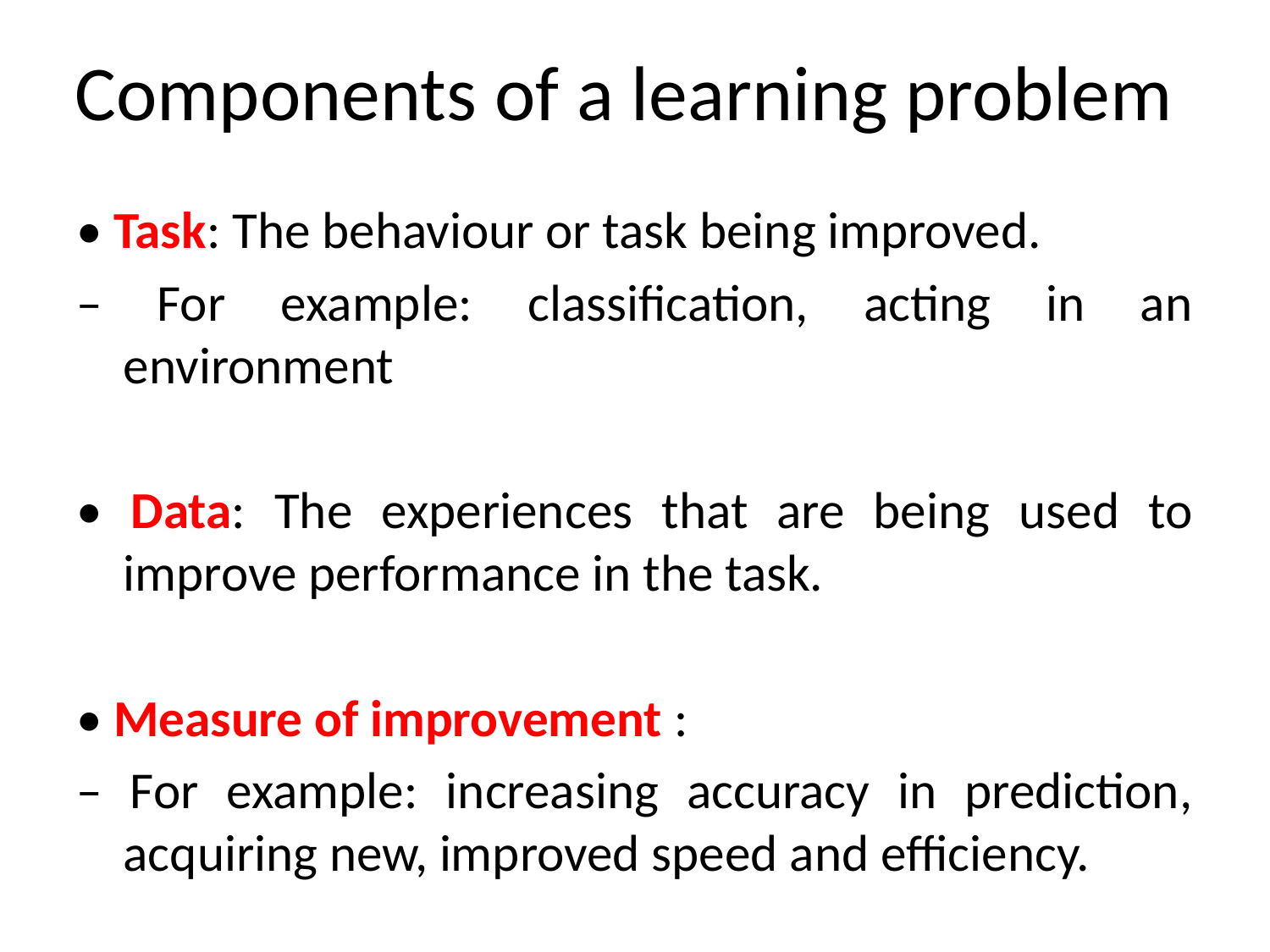

# Components of a learning problem
• Task: The behaviour or task being improved.
– For example: classification, acting in an environment

• Data: The experiences that are being used to improve performance in the task.

• Measure of improvement :
– For example: increasing accuracy in prediction, acquiring new, improved speed and efficiency.